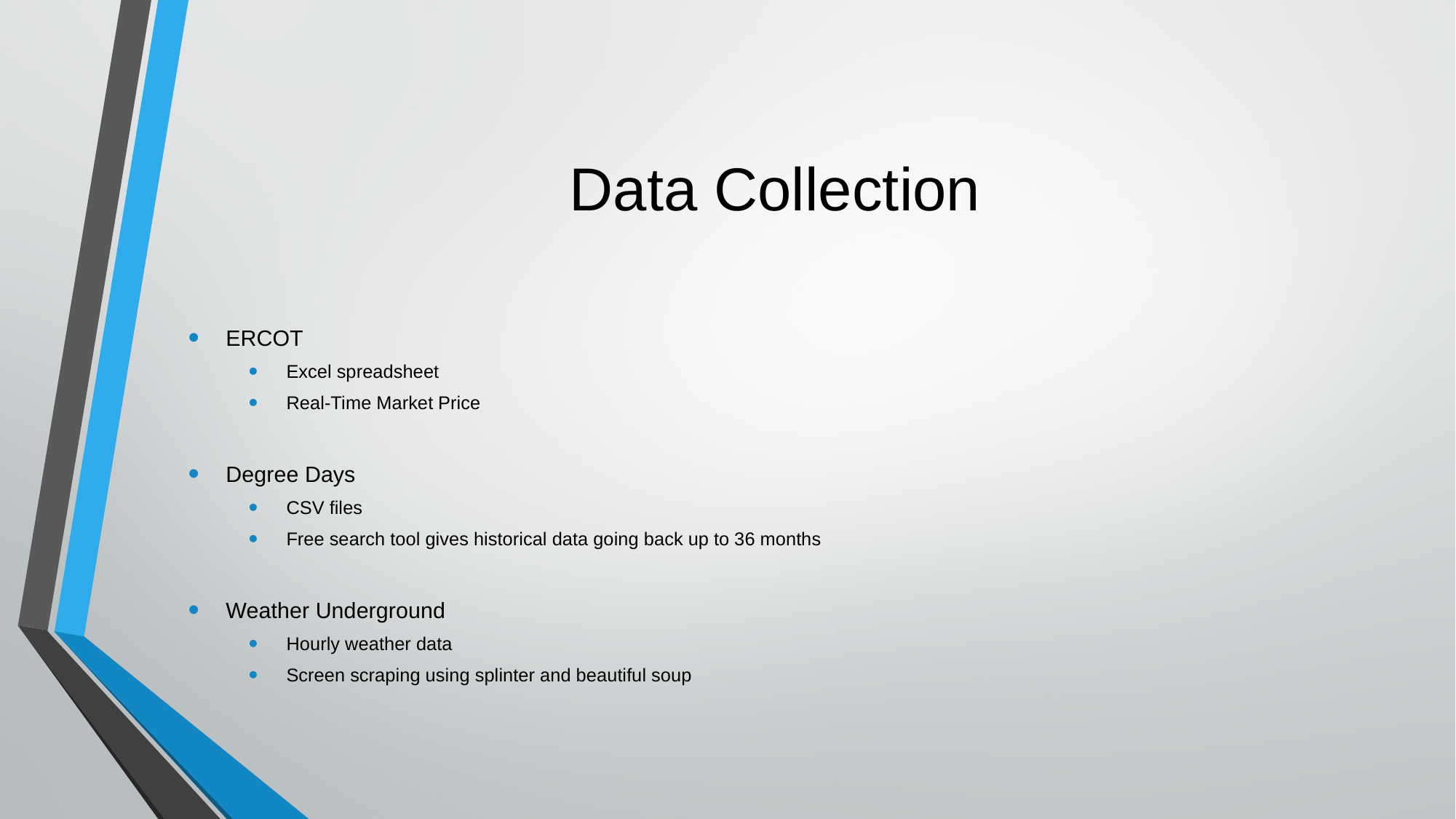

# Data Collection
ERCOT
Excel spreadsheet
Real-Time Market Price

Degree Days
CSV files
Free search tool gives historical data going back up to 36 months

Weather Underground
Hourly weather data
Screen scraping using splinter and beautiful soup